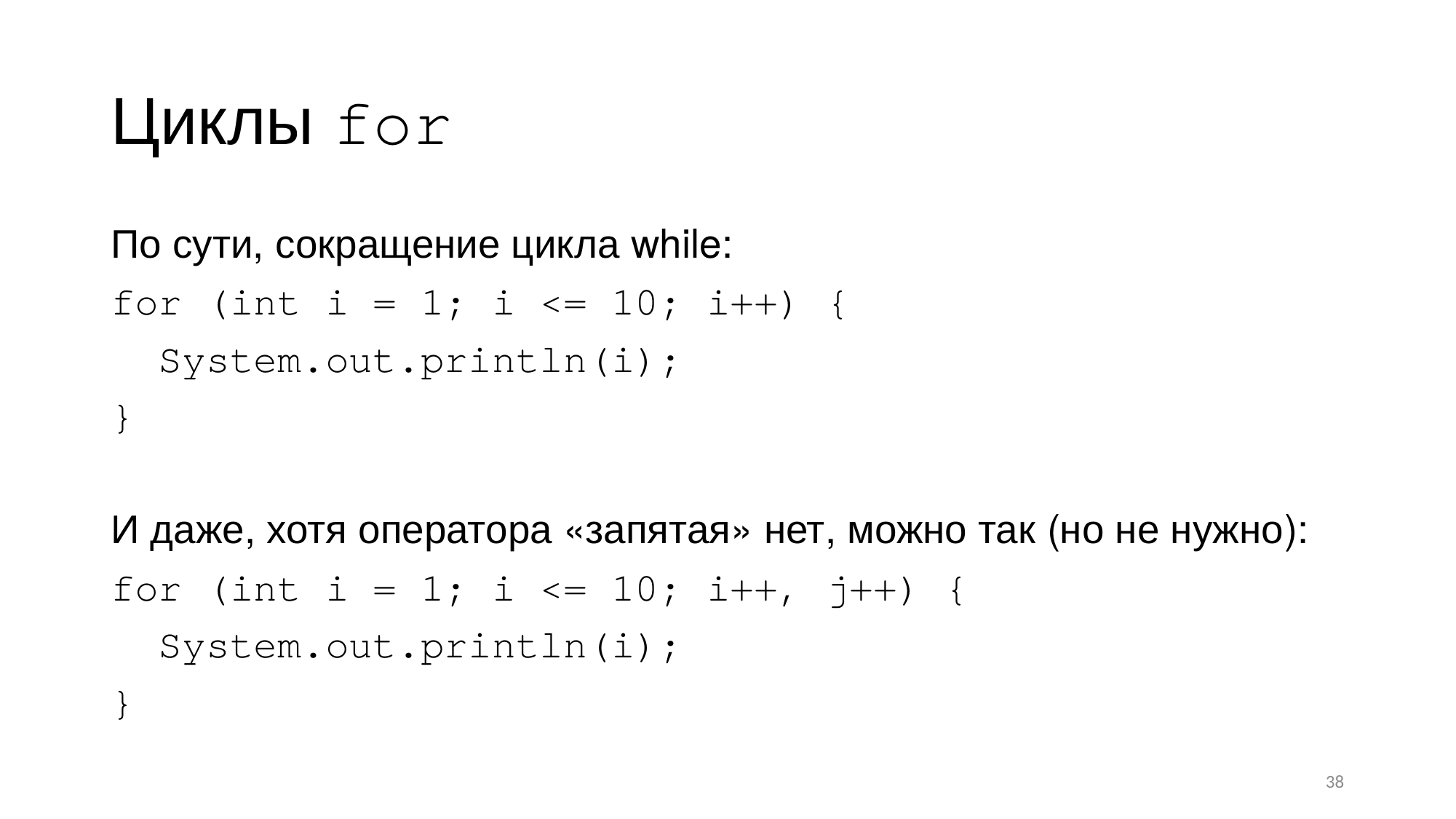

# Циклы for
По сути, сокращение цикла while:
for (int i = 1; i <= 10; i++) {
  System.out.println(i);
}

И даже, хотя оператора «запятая» нет, можно так (но не нужно):
for (int i = 1; i <= 10; i++, j++) {
  System.out.println(i);
}
38